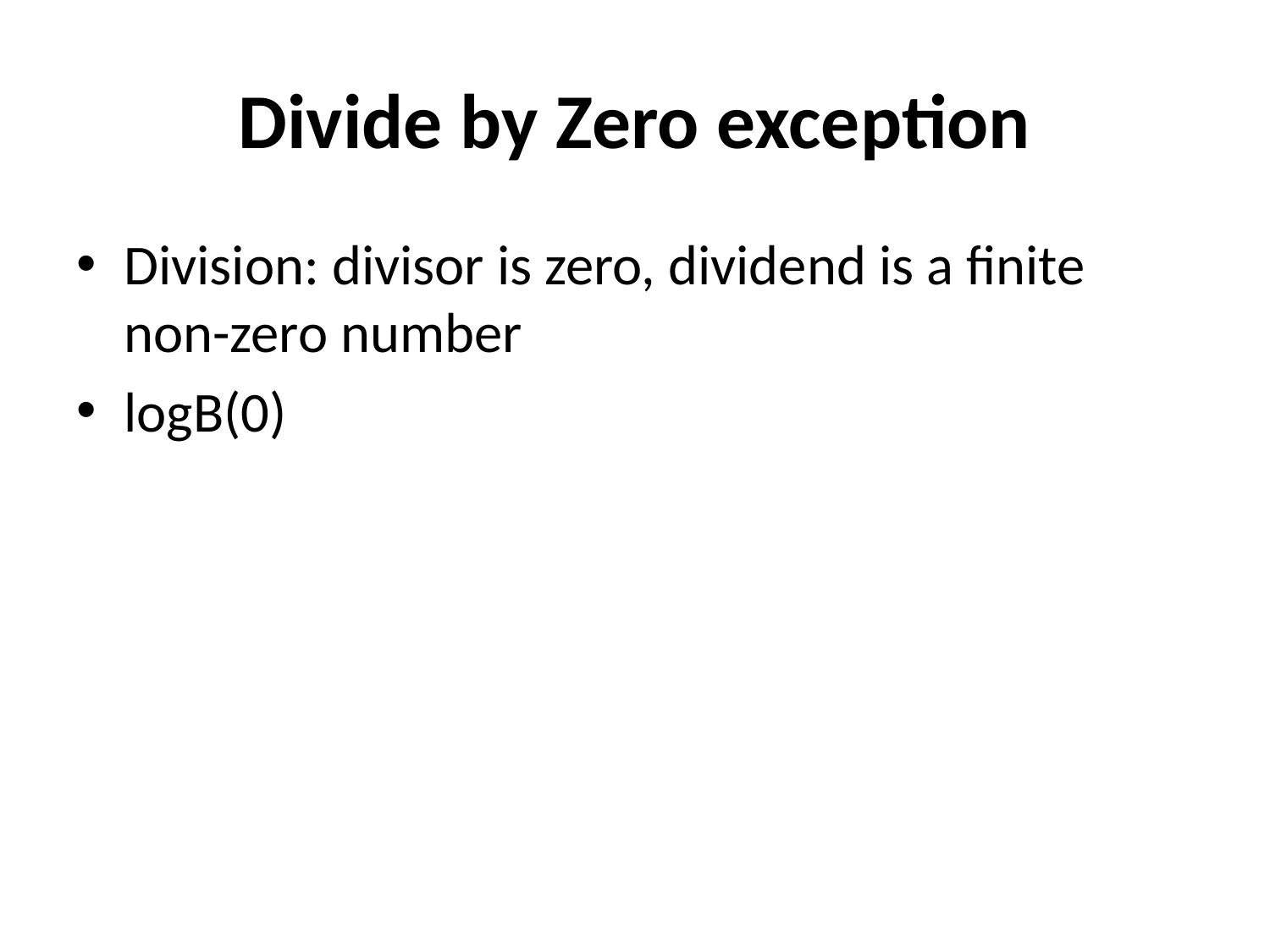

# Divide by Zero exception
Division: divisor is zero, dividend is a finite non-zero number
logB(0)